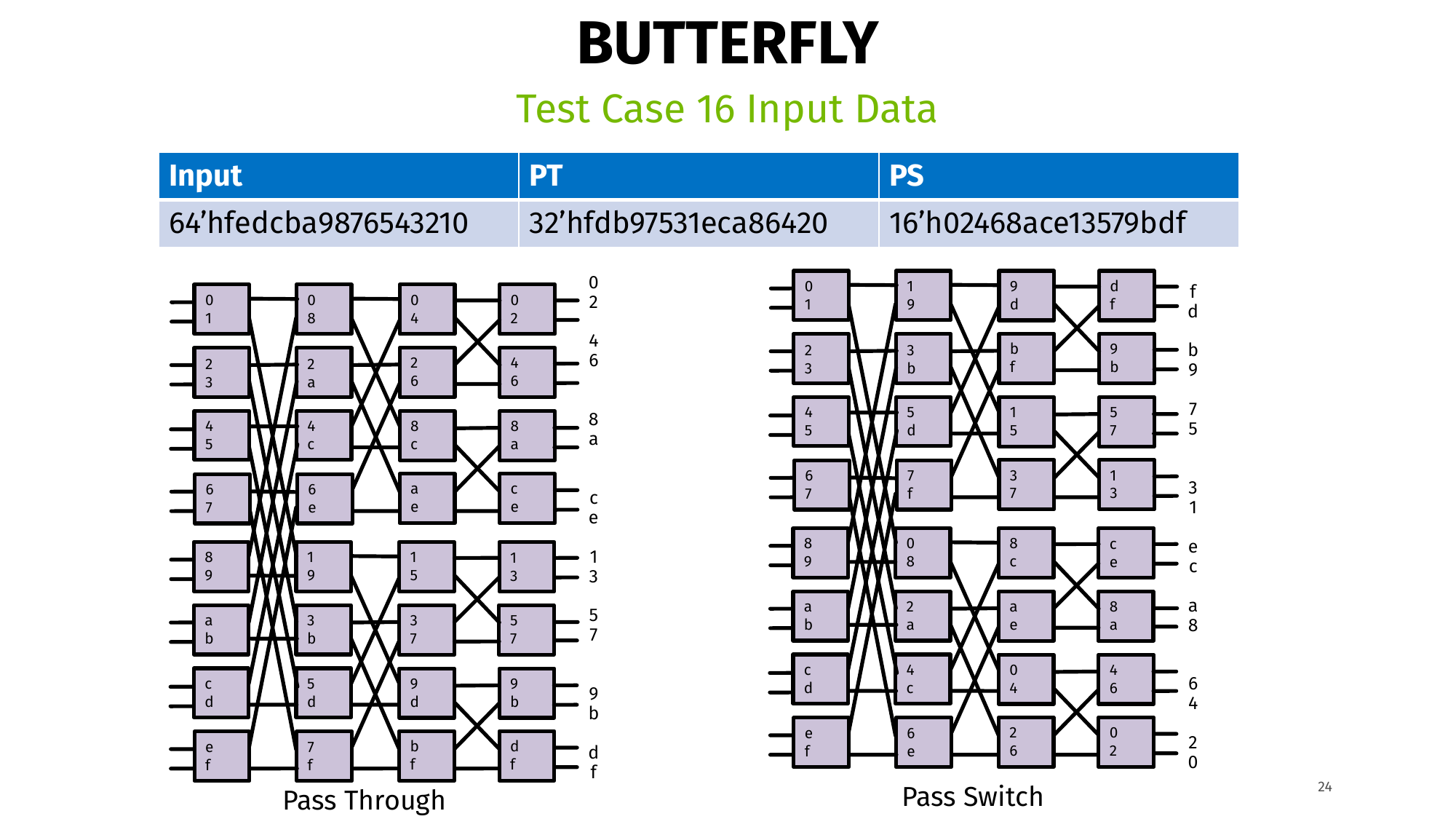

# butterfly
Test Case 16 Input Data
| Input | PT | PS |
| --- | --- | --- |
| 64’hfedcba9876543210 | 32’hfdb97531eca86420 | 16’h02468ace13579bdf |
0
2

4
6

8
a

c
e

1
3

5
7

9
b

d
f
0
1

1
9

9
d

d
f

b
f

9
b

2
3
3
b

4
5

5
d

1
5

5
7

3
7

1
3

6
7

7
f

8
9

0
8

8
c

c
e

a
b

2
a

a
e

8
a

c
d

4
c

0
4

4
6

2
6

0
2

e
f

6
e

f
d

b
9

7
5

3
1

e
c

a
8

6
4

2
0
0
1

0
8

0
4

0
2

2
6

4
6

2
3
2
a

4
5

4
c

8
c

8
a

a
e

c
e

6
7

6
e

8
9

1
9

1
5

1
3

a
b

3
b

3
7

5
7

c
d

5
d

9
d

9
b

b
f

d
f

e
f

7
f

Pass Switch
Pass Through